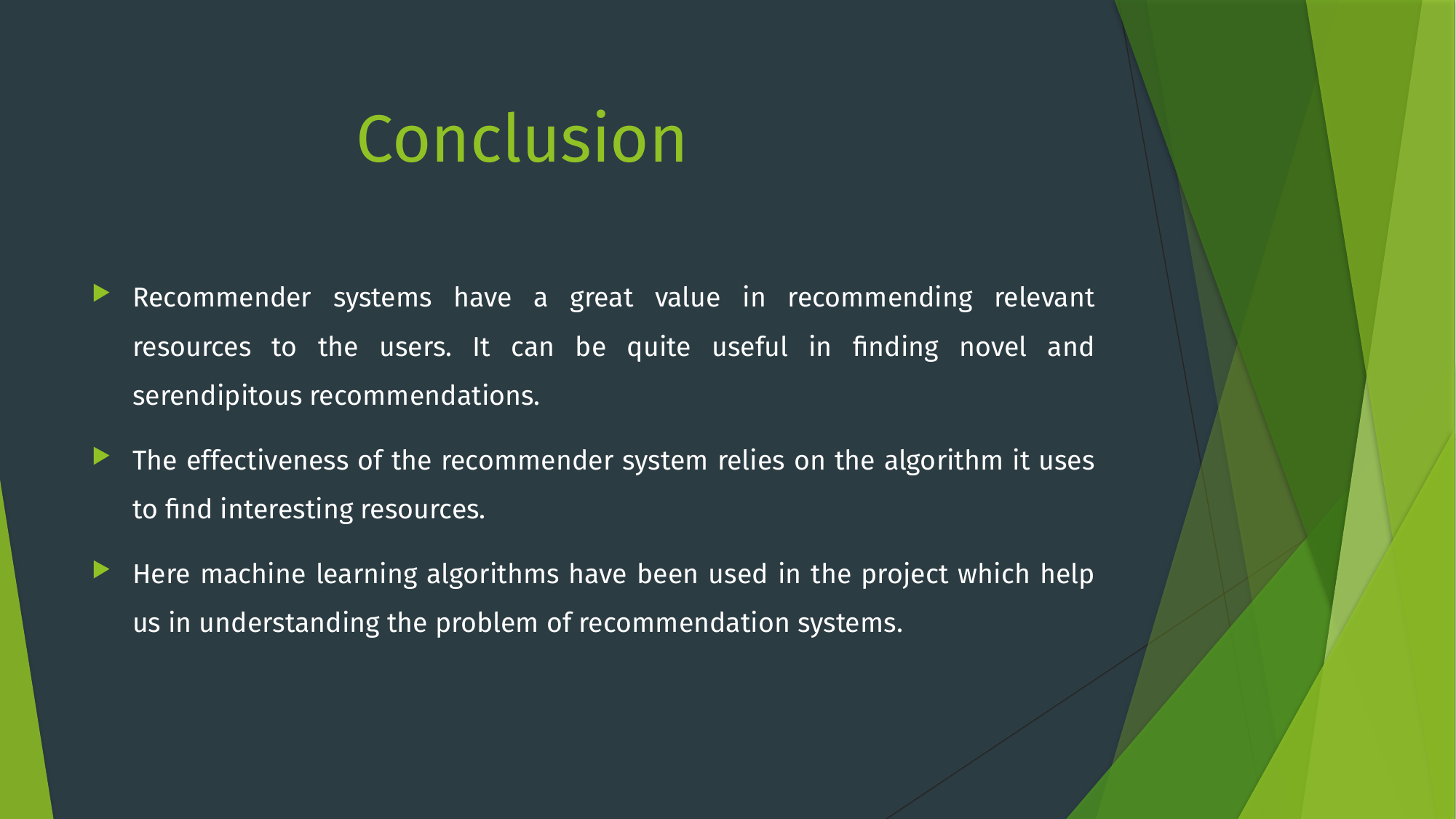

# Conclusion
Recommender systems have a great value in recommending relevant resources to the users. It can be quite useful in finding novel and serendipitous recommendations.
The effectiveness of the recommender system relies on the algorithm it uses to find interesting resources.
Here machine learning algorithms have been used in the project which help us in understanding the problem of recommendation systems.